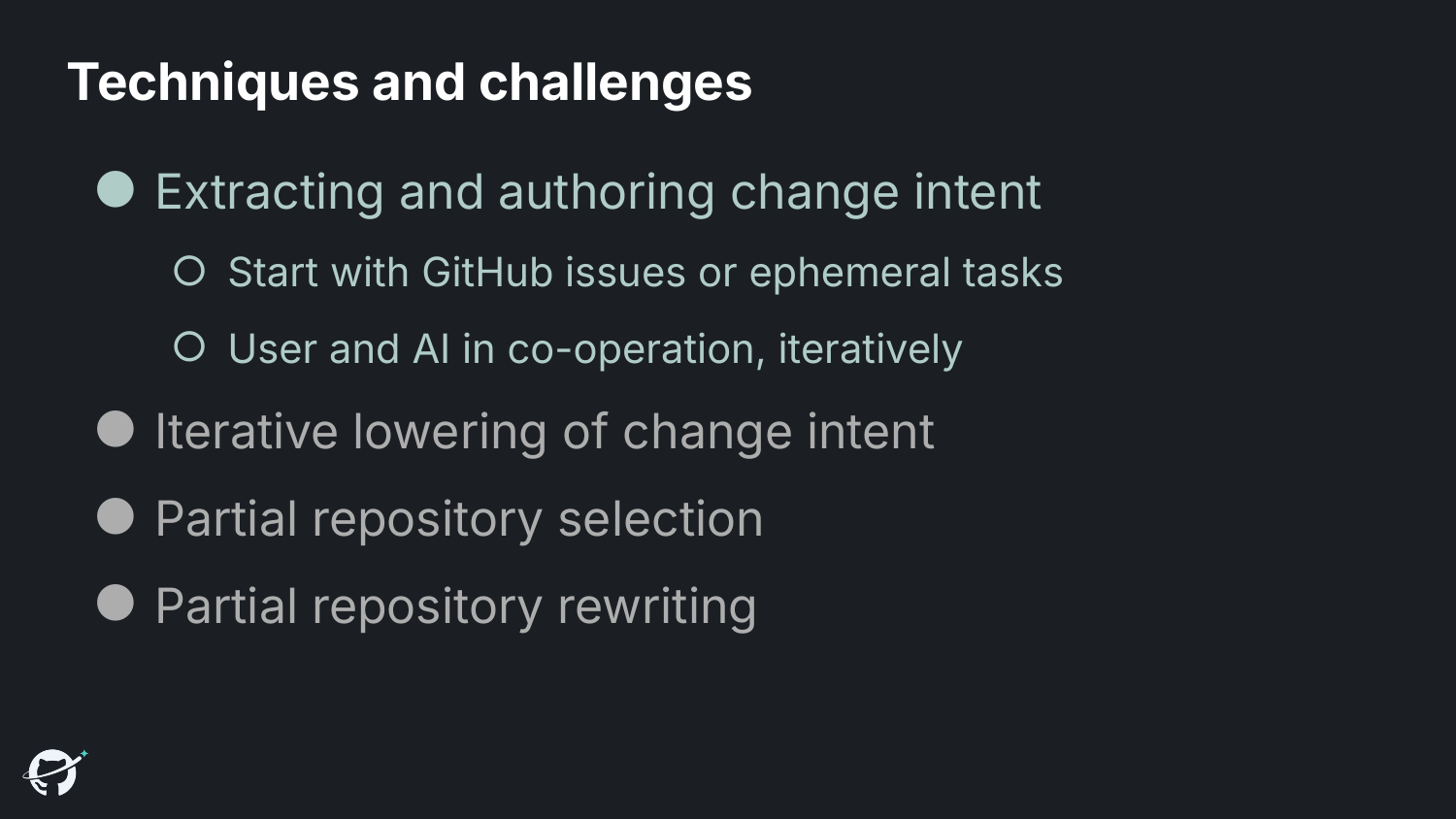

# Techniques and challenges
Extracting and authoring change intent
Start with GitHub issues or ephemeral tasks
User and AI in co-operation, iteratively
Iterative lowering of change intent
Partial repository selection
Partial repository rewriting